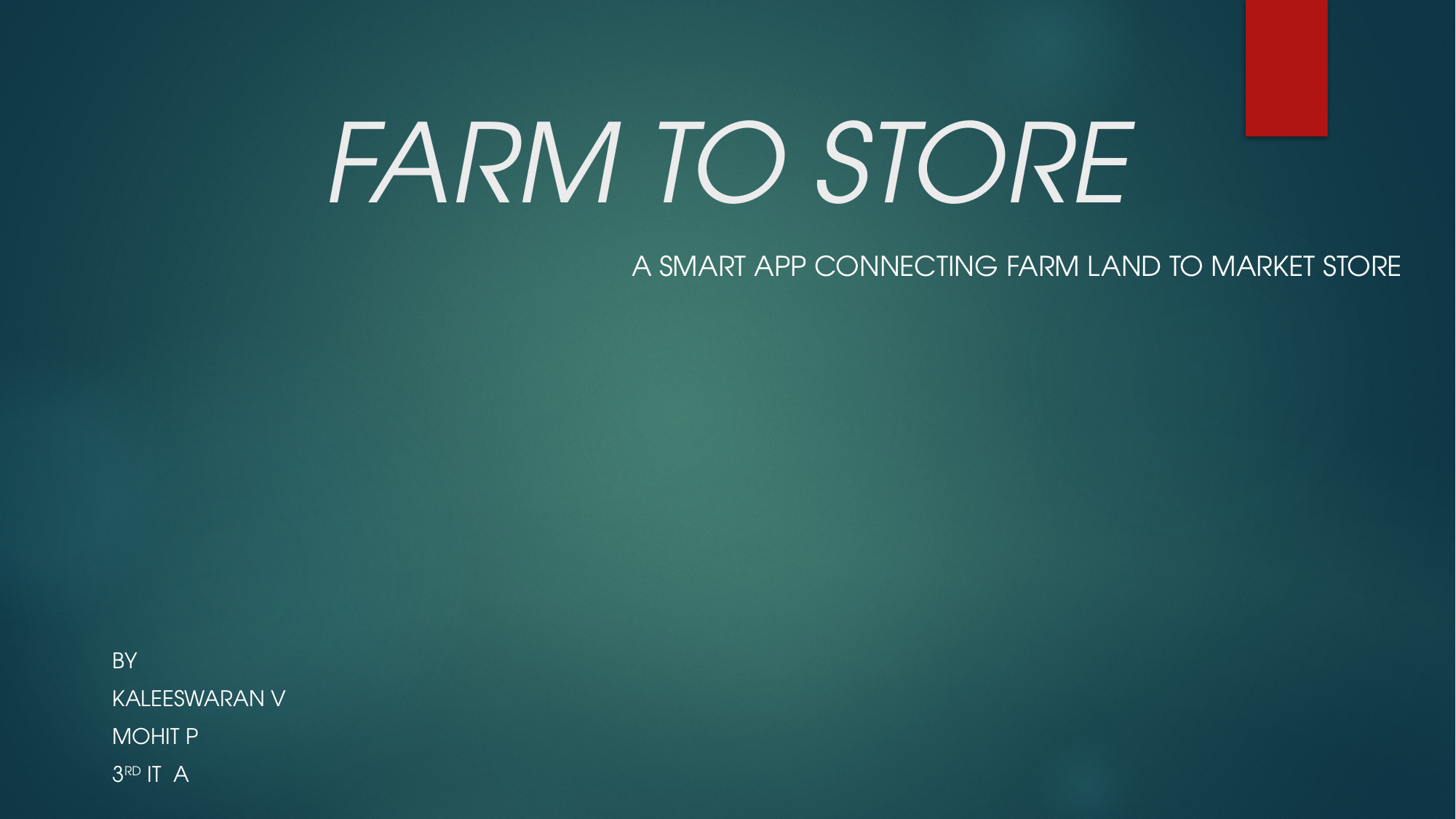

# FARM TO STORE
A SMART APP CONNECTING FARM LAND TO MARKET STORE
BY
KALEESWARAN V
MOHIT P
3RD IT  A